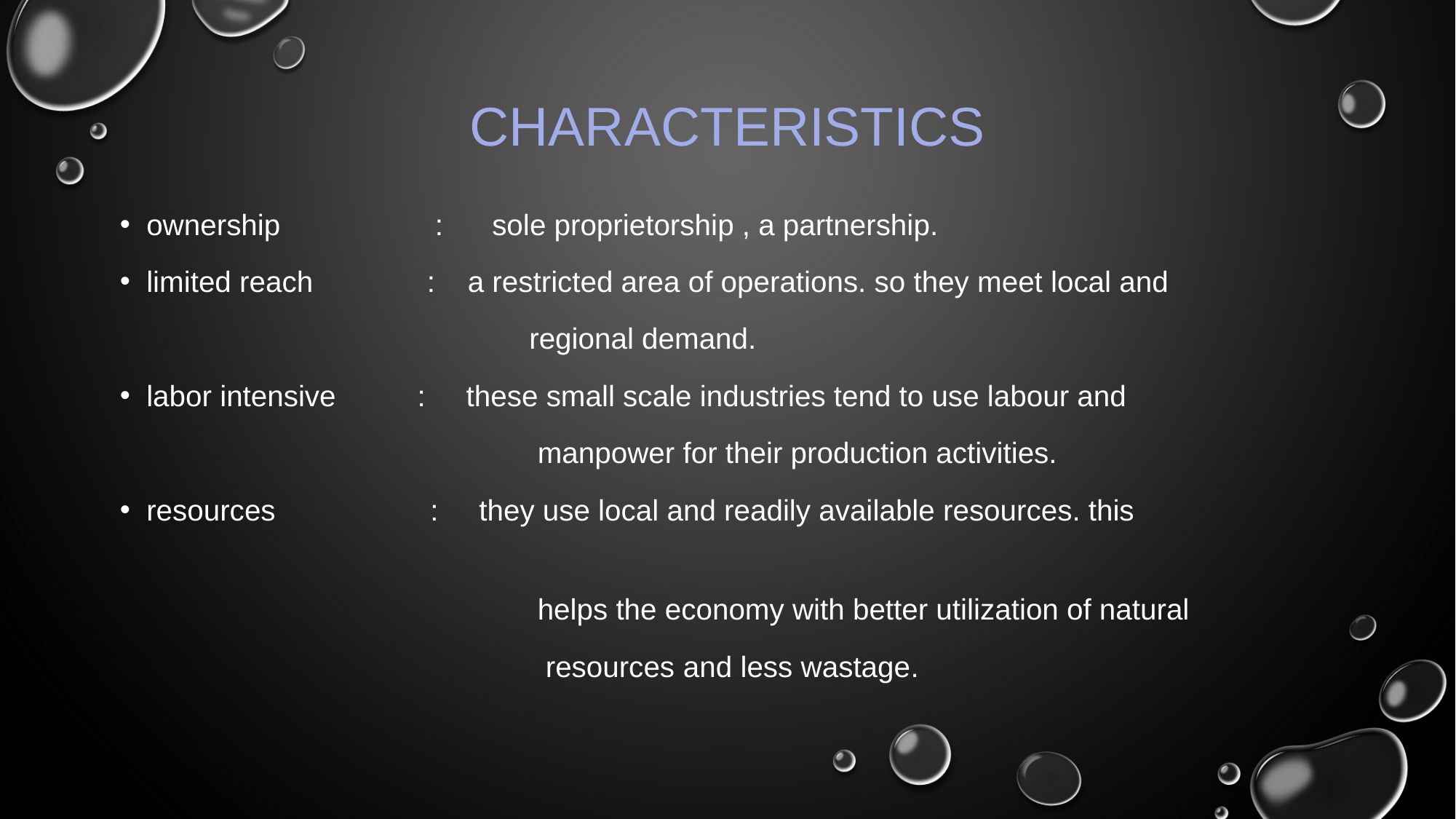

# characteristics
ownership                   :      sole proprietorship , a partnership.
limited reach              :    a restricted area of operations. so they meet local and
                                                  regional demand.
labor intensive          :     these small scale industries tend to use labour and
                                                   manpower for their production activities.
resources                   :     they use local and readily available resources. this
                                                   helps the economy with better utilization of natural
                                                    resources and less wastage.